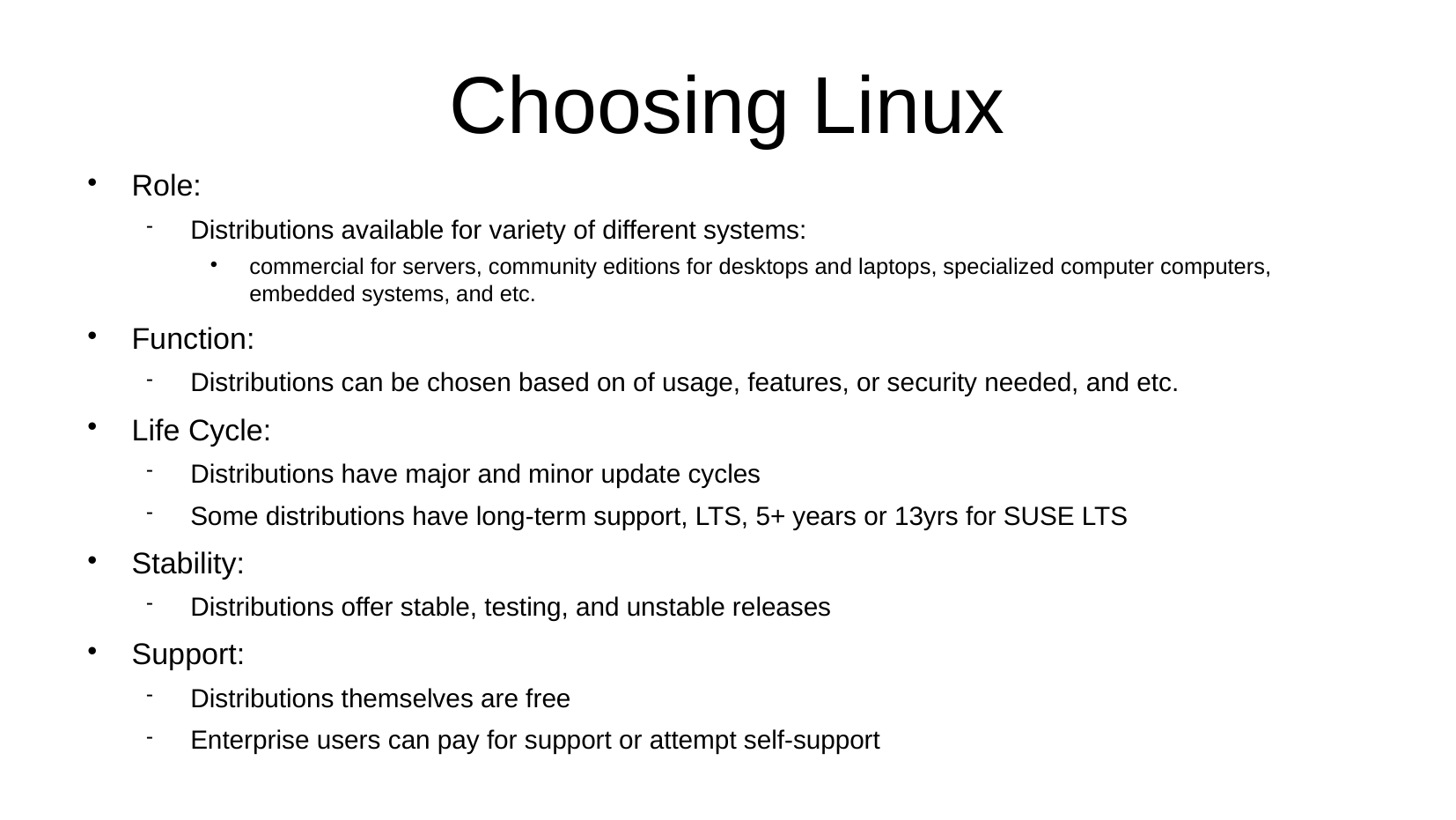

# Choosing Linux
Role:
Distributions available for variety of different systems:
commercial for servers, community editions for desktops and laptops, specialized computer computers, embedded systems, and etc.
Function:
Distributions can be chosen based on of usage, features, or security needed, and etc.
Life Cycle:
Distributions have major and minor update cycles
Some distributions have long-term support, LTS, 5+ years or 13yrs for SUSE LTS
Stability:
Distributions offer stable, testing, and unstable releases
Support:
Distributions themselves are free
Enterprise users can pay for support or attempt self-support